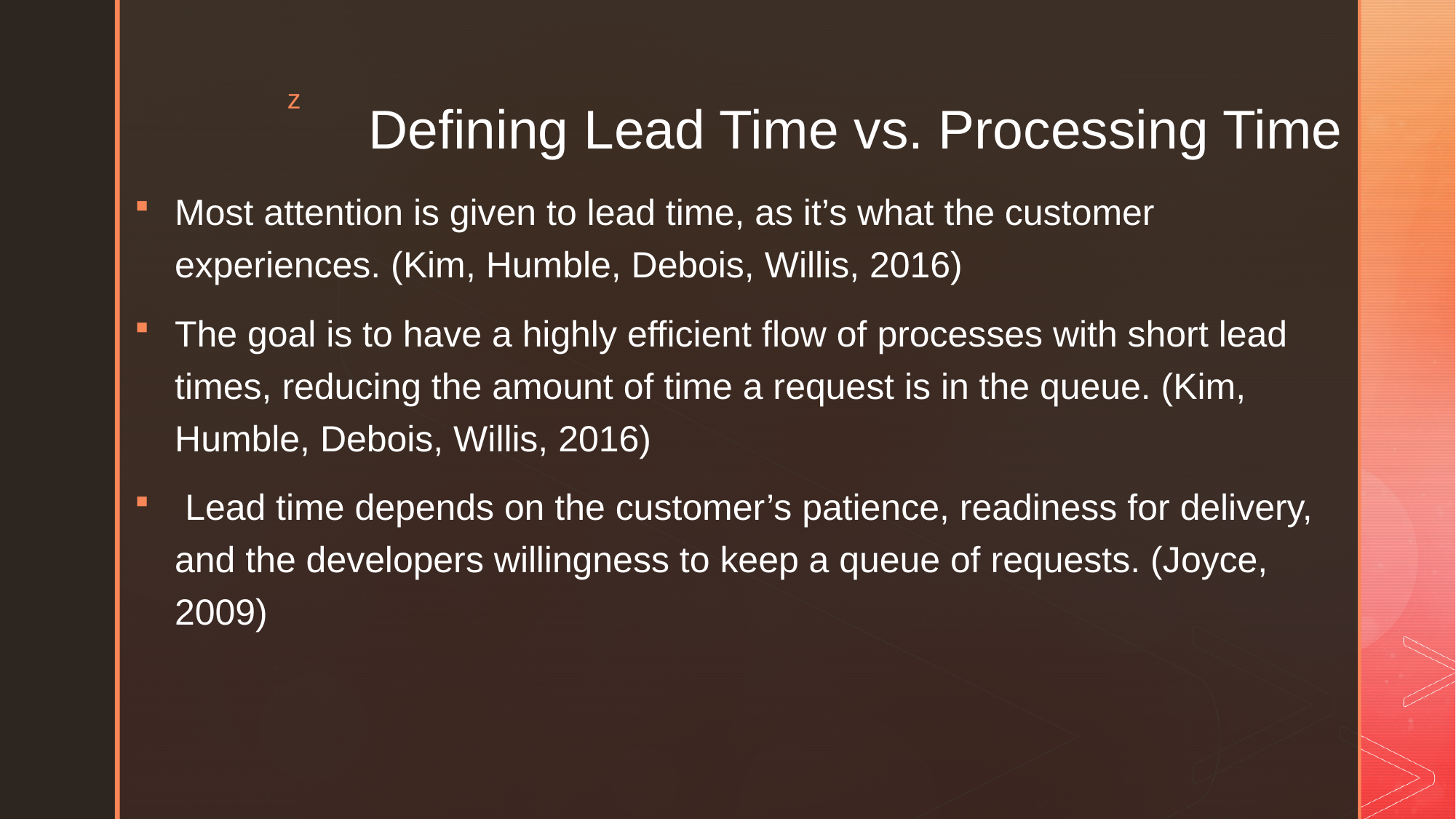

# Defining Lead Time vs. Processing Time
Most attention is given to lead time, as it’s what the customer experiences. (Kim, Humble, Debois, Willis, 2016)
The goal is to have a highly efficient flow of processes with short lead times, reducing the amount of time a request is in the queue. (Kim, Humble, Debois, Willis, 2016)
 Lead time depends on the customer’s patience, readiness for delivery, and the developers willingness to keep a queue of requests. (Joyce, 2009)